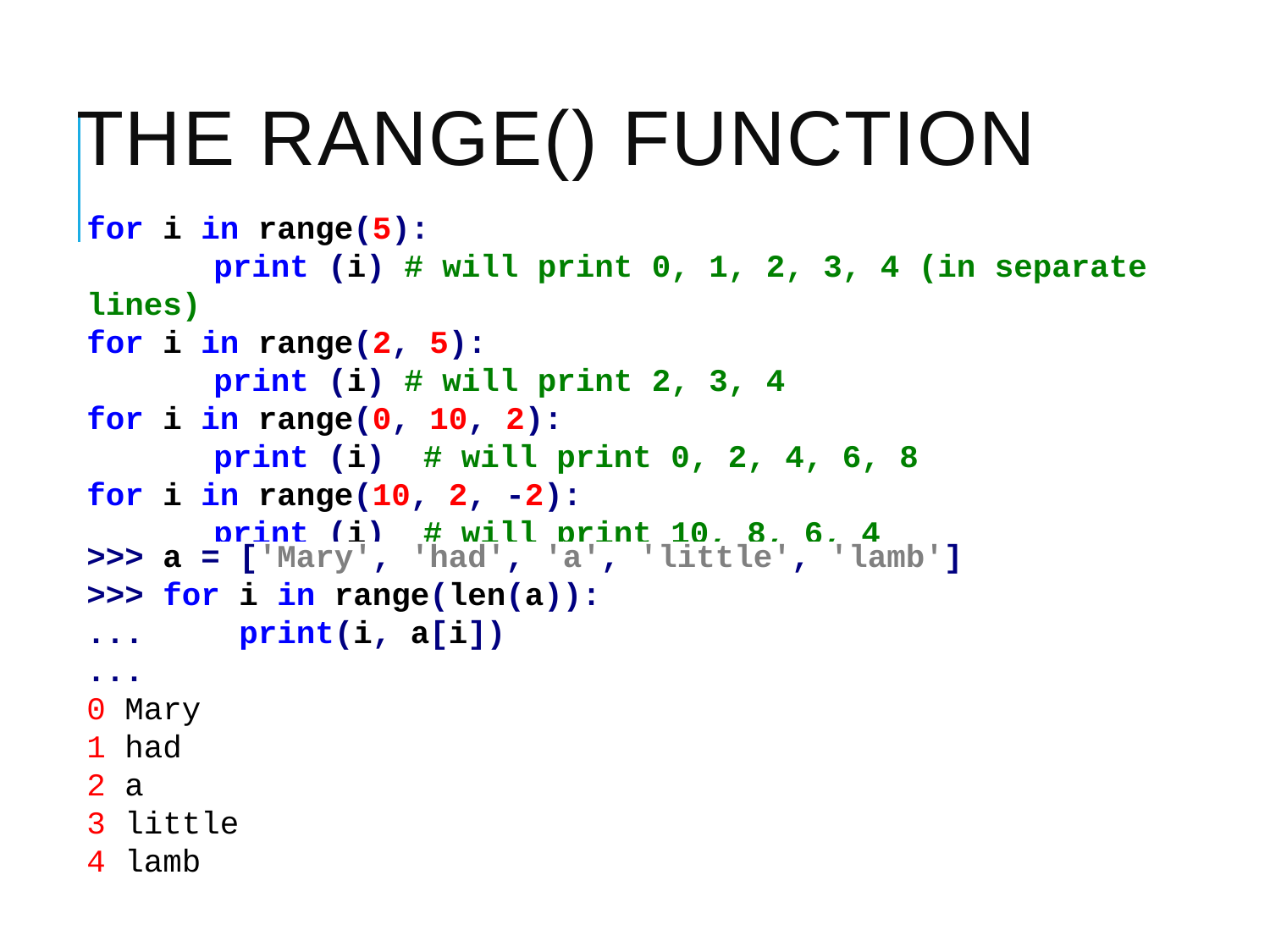

# The range() function
for i in range(5):
	print (i) # will print 0, 1, 2, 3, 4 (in separate lines)
for i in range(2, 5):
	print (i) # will print 2, 3, 4
for i in range(0, 10, 2):
	print (i)  # will print 0, 2, 4, 6, 8
for i in range(10, 2, -2):
	print (i)  # will print 10, 8, 6, 4

>>> a = ['Mary', 'had', 'a', 'little', 'lamb']
>>> for i in range(len(a)):
...     print(i, a[i])
...
0 Mary
1 had
2 a
3 little
4 lamb